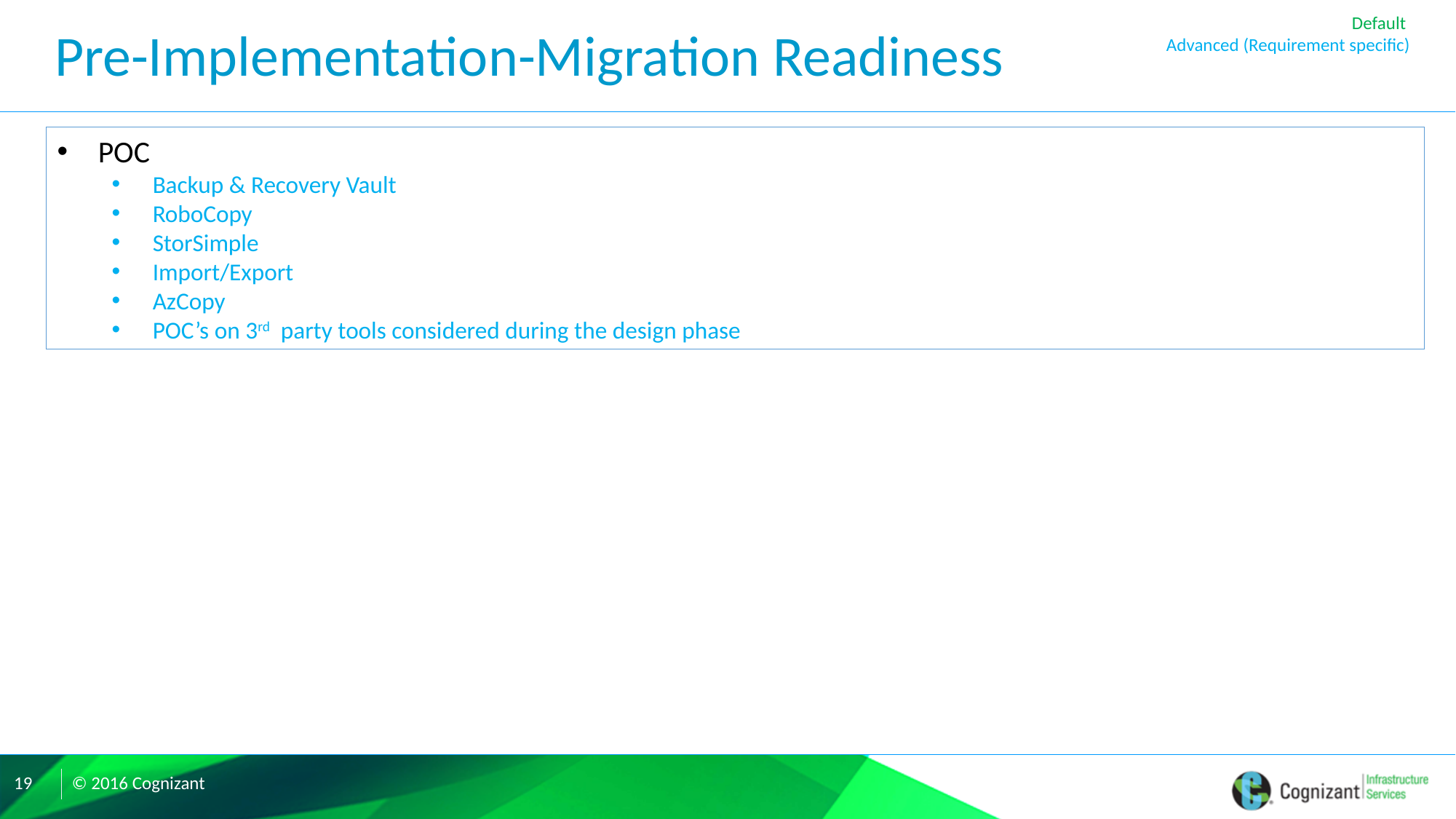

Default
Advanced (Requirement specific)
# Pre-Implementation-Migration Readiness
POC
Backup & Recovery Vault
RoboCopy
StorSimple
Import/Export
AzCopy
POC’s on 3rd  party tools considered during the design phase